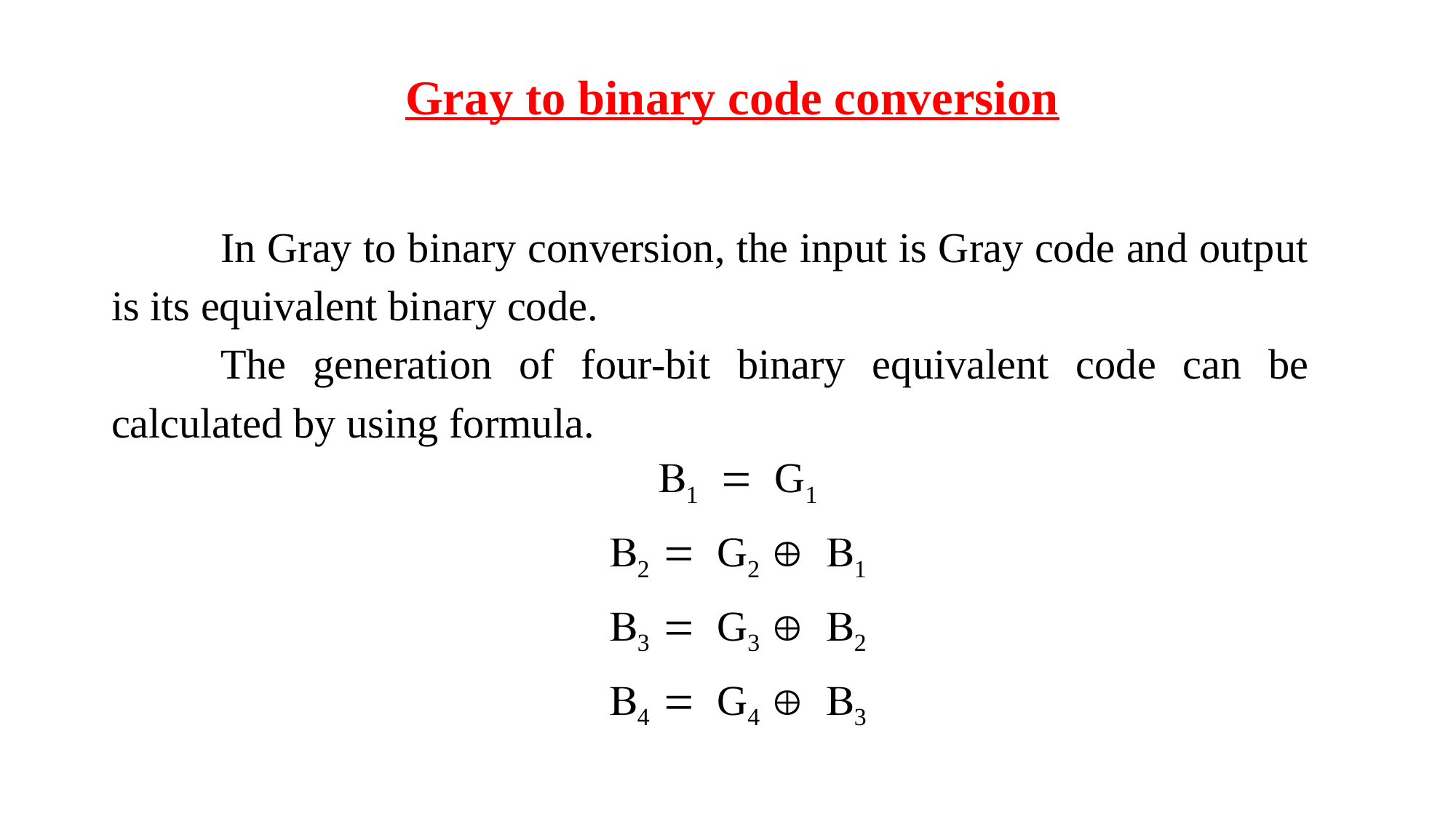

Gray to binary code conversion
	In Gray to binary conversion, the input is Gray code and output is its equivalent binary code.
	The generation of four-bit binary equivalent code can be calculated by using formula.
Β1 = G1
Β2 = G2 ⊕ Β1
Β3 = G3 ⊕ Β2
Β4 = G4 ⊕ Β3